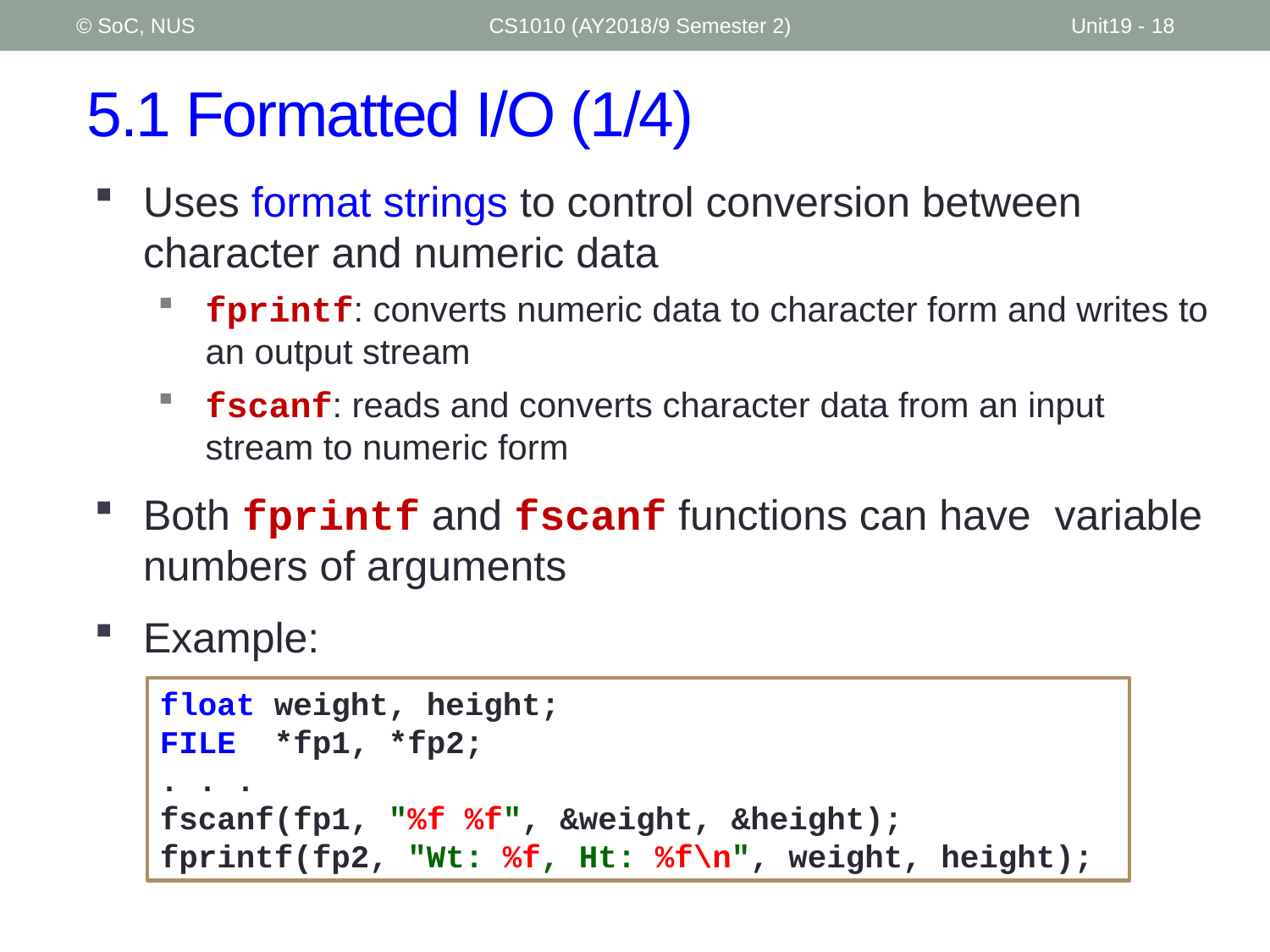

© SoC, NUS
CS1010 (AY2018/9 Semester 2)
Unit19 - 18
# 5.1 Formatted I/O (1/4)
Uses format strings to control conversion between  character and numeric data
fprintf: converts numeric data to character form and writes to an output stream
fscanf: reads and converts character data from an input stream to numeric form
Both fprintf and fscanf functions can have  variable numbers of arguments
Example:
float weight, height;
FILE  *fp1, *fp2;
. . .
fscanf(fp1, "%f %f", &weight, &height);
fprintf(fp2, "Wt: %f, Ht: %f\n", weight, height);